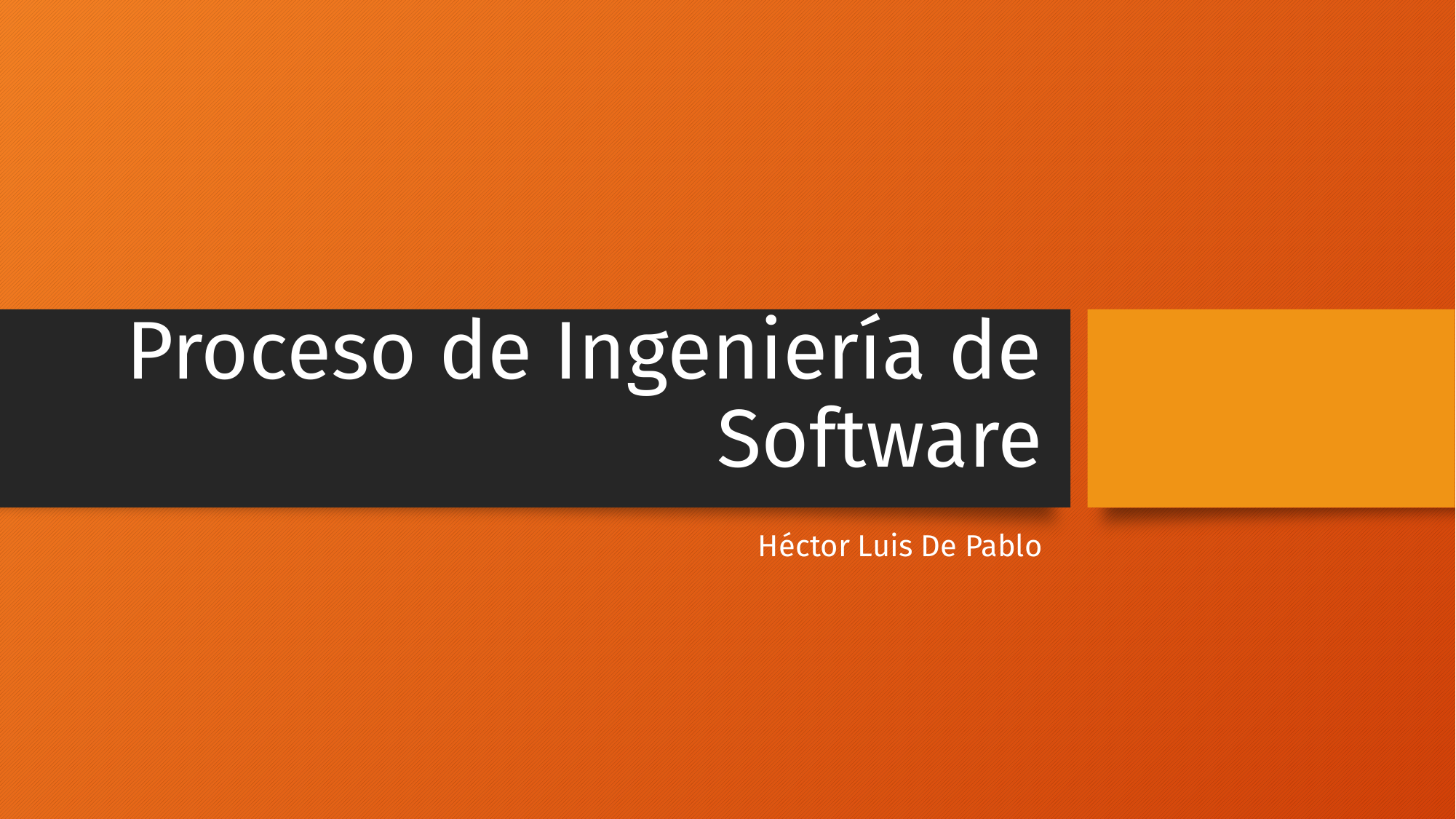

# Proceso de Ingeniería de Software
Héctor Luis De Pablo